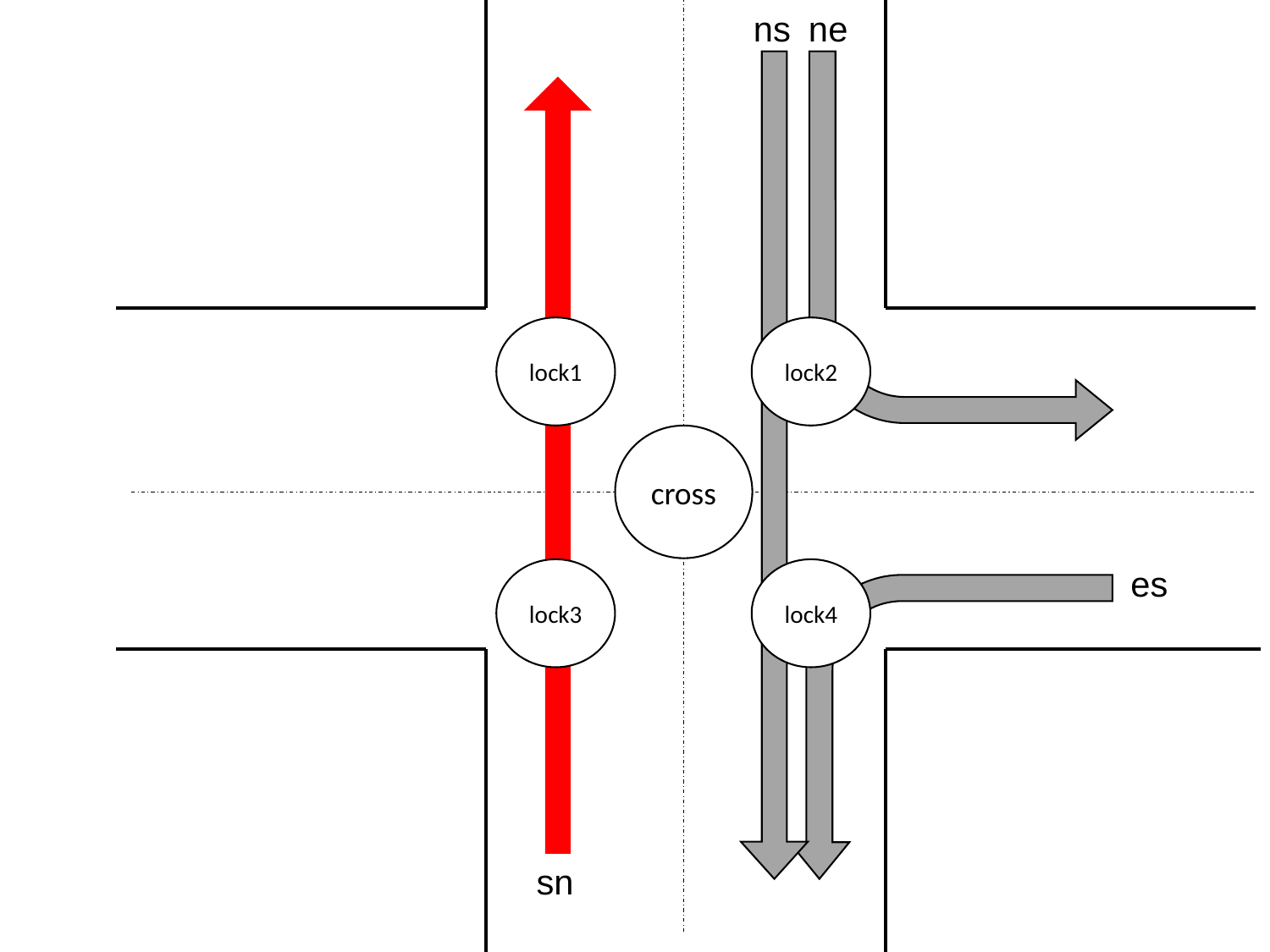

ns
ne

lock1
lock2
cross
es
lock3
lock4

sn